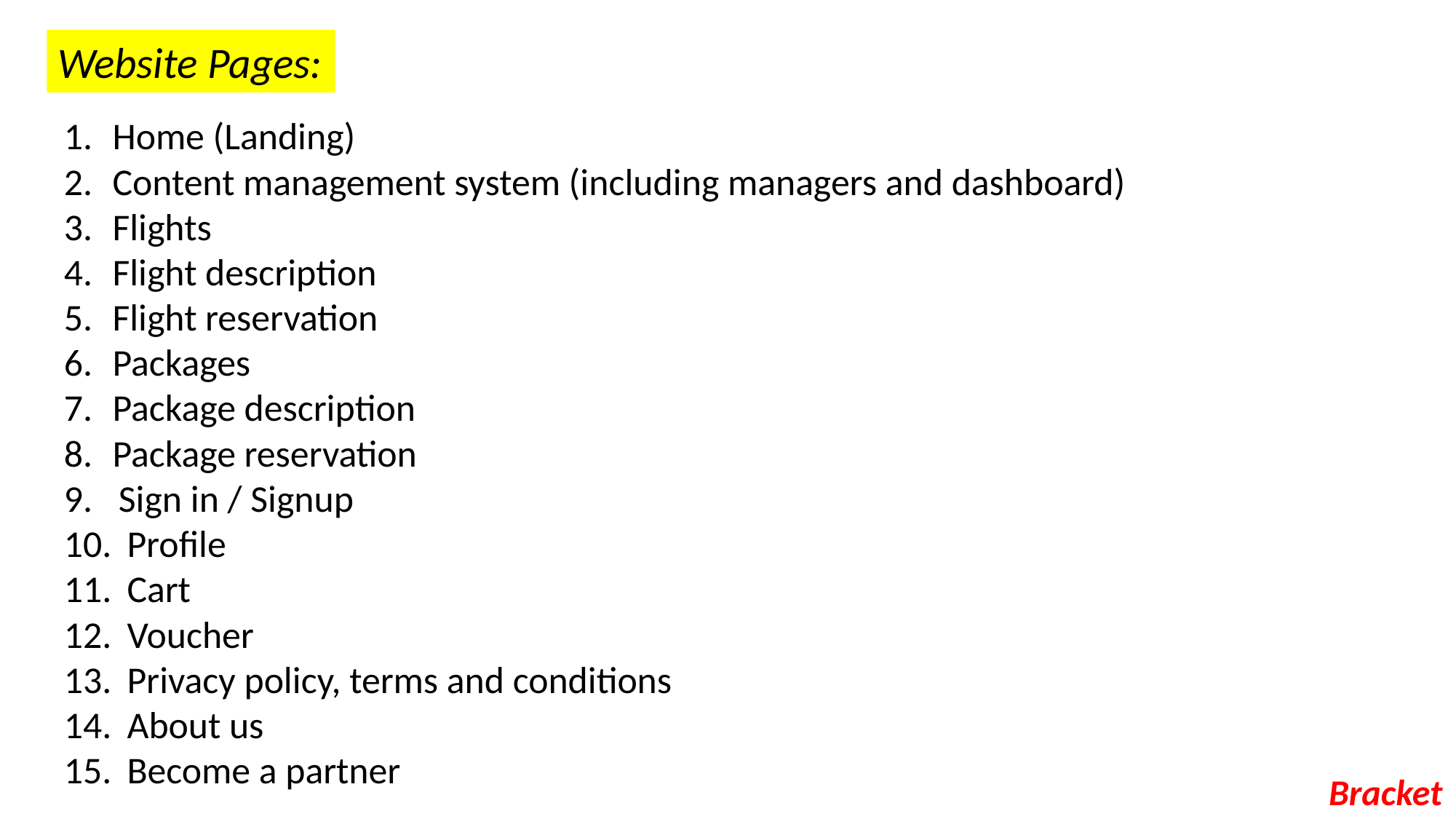

Website Pages:
Home (Landing)
Content management system (including managers and dashboard)
Flights
Flight description
Flight reservation
Packages
Package description
Package reservation
Sign in / Signup
 Profile
 Cart
 Voucher
 Privacy policy, terms and conditions
 About us
 Become a partner
Bracket